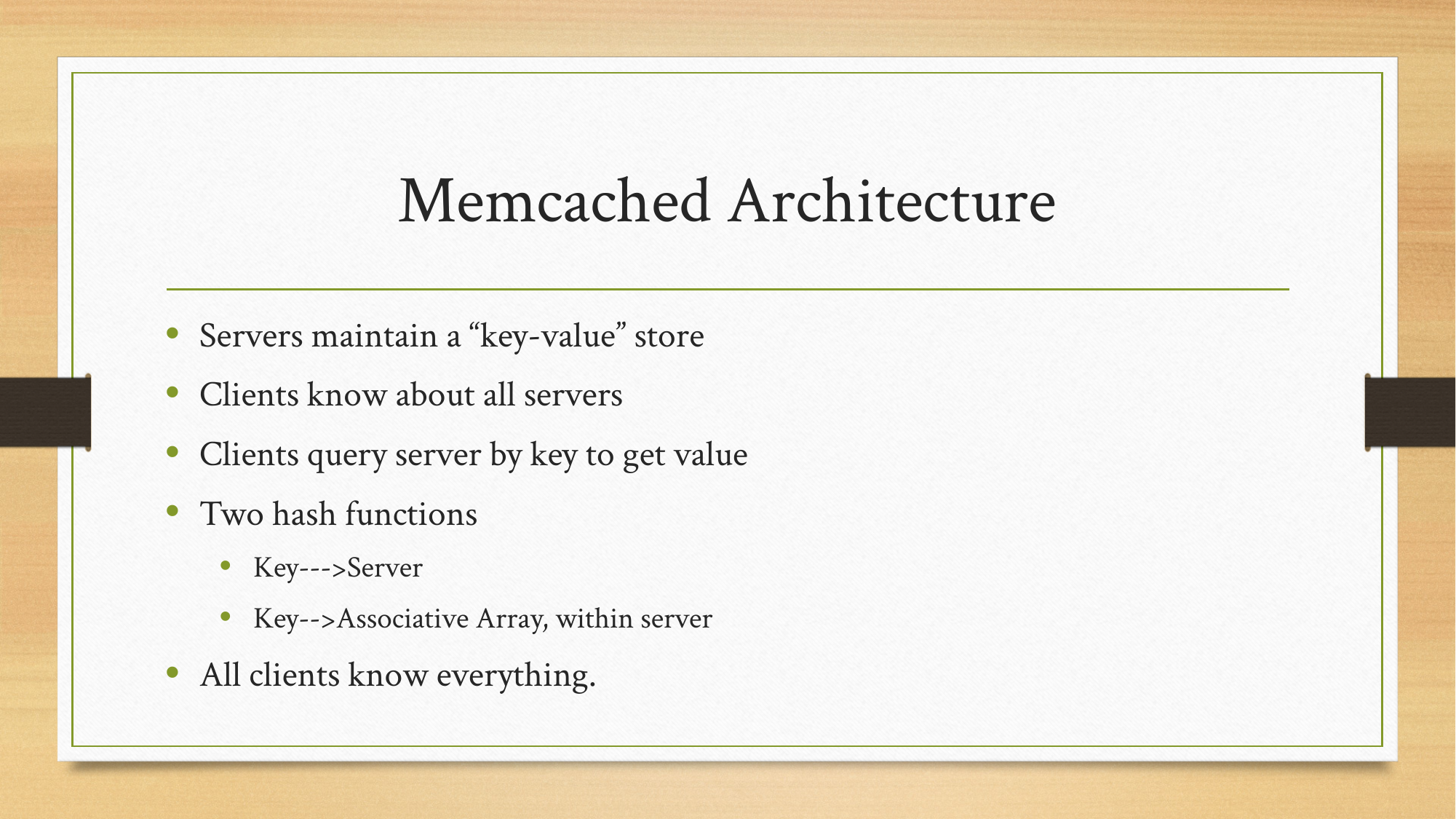

# Memcached Architecture
Servers maintain a “key-value” store
Clients know about all servers
Clients query server by key to get value
Two hash functions
Key--->Server
Key-->Associative Array, within server
All clients know everything.